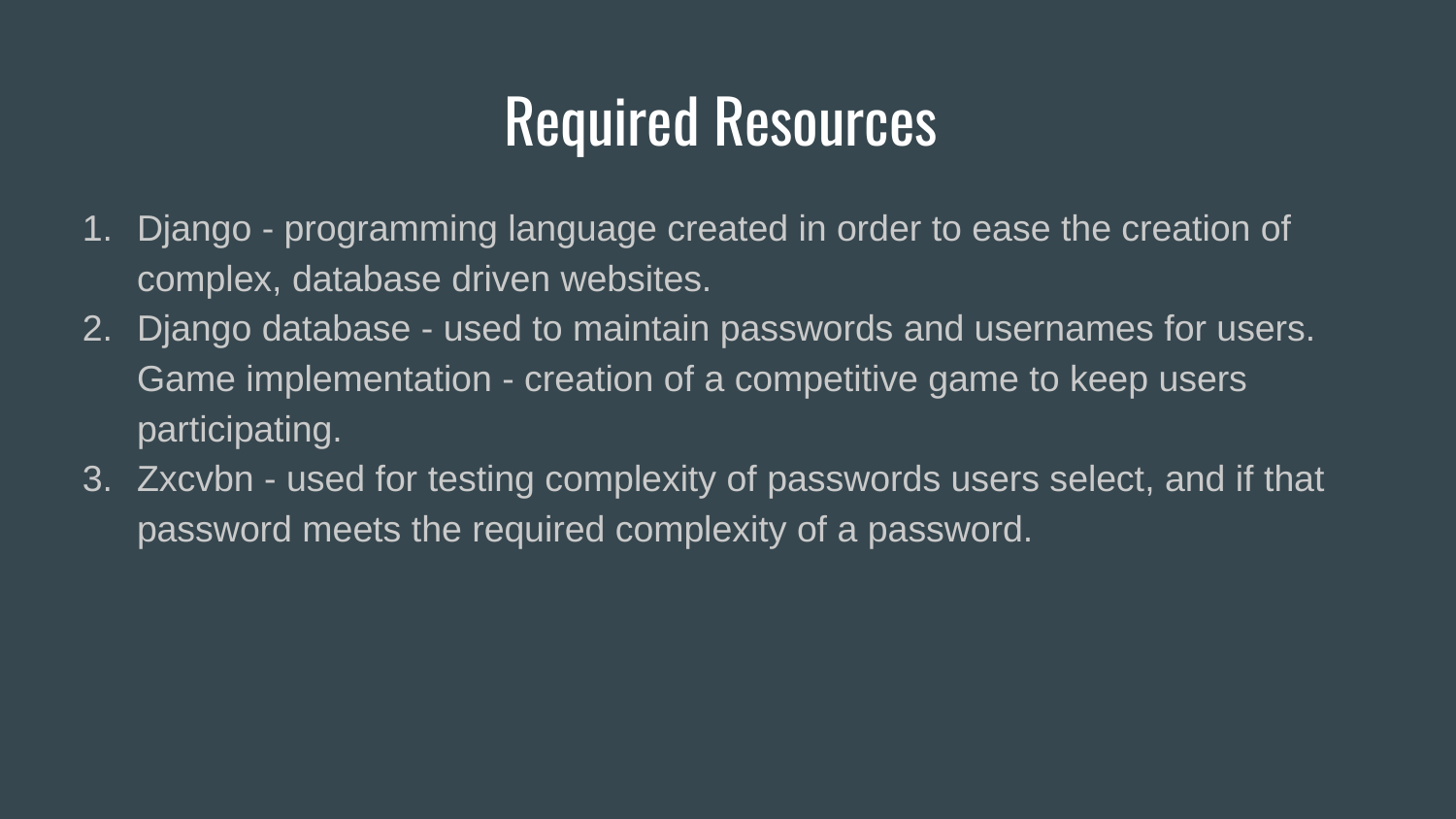

# Required Resources
Django - programming language created in order to ease the creation of complex, database driven websites.
Django database - used to maintain passwords and usernames for users.
Game implementation - creation of a competitive game to keep users participating.
Zxcvbn - used for testing complexity of passwords users select, and if that password meets the required complexity of a password.